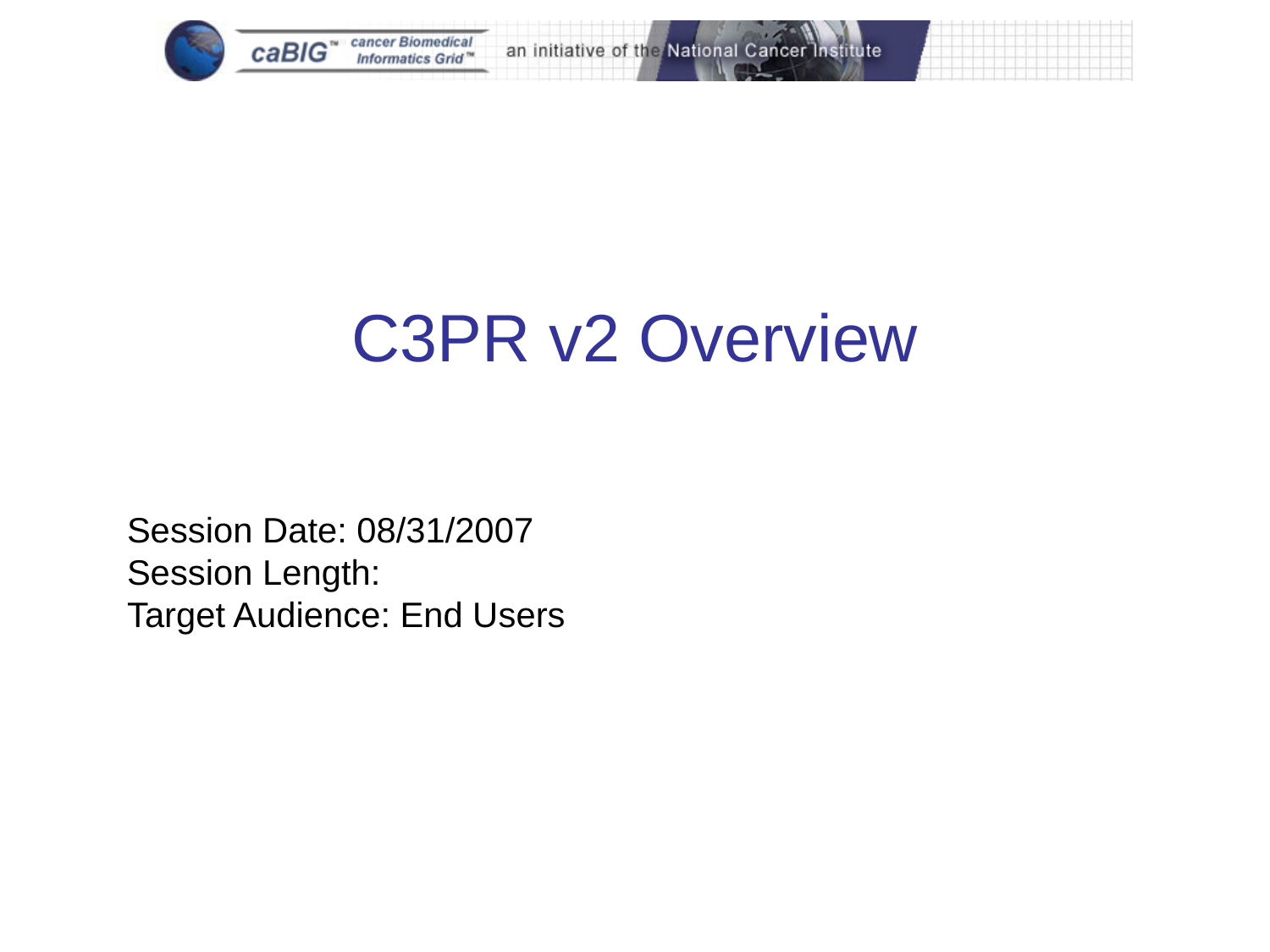

C3PR v2 Overview
Session Date: 08/31/2007
Session Length:
Target Audience: End Users